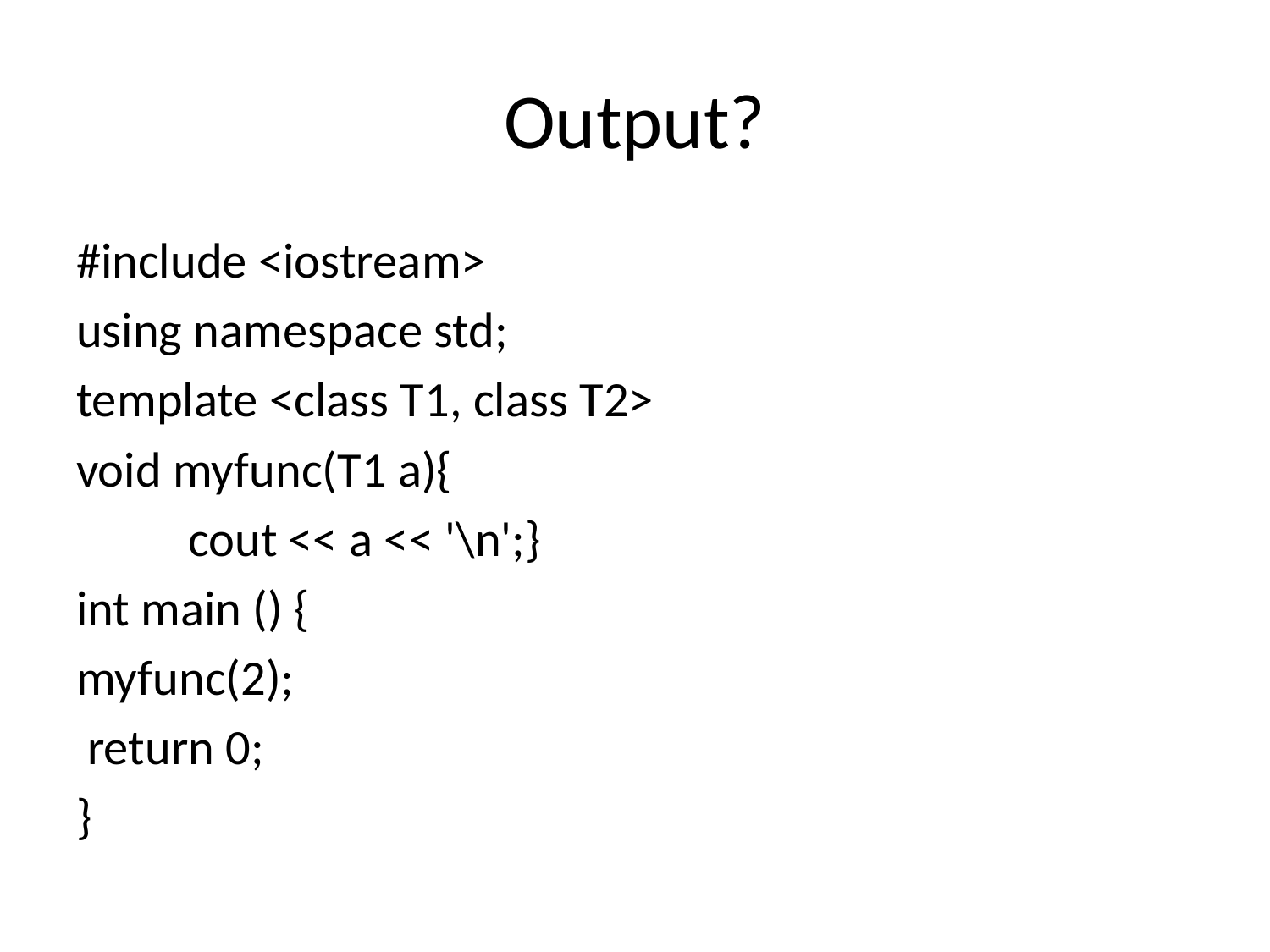

# Output?
#include <iostream>
using namespace std;
template <class T1, class T2>
void myfunc(T1 a){
	cout << a << '\n';}
int main () {
myfunc(2);
 return 0;
}